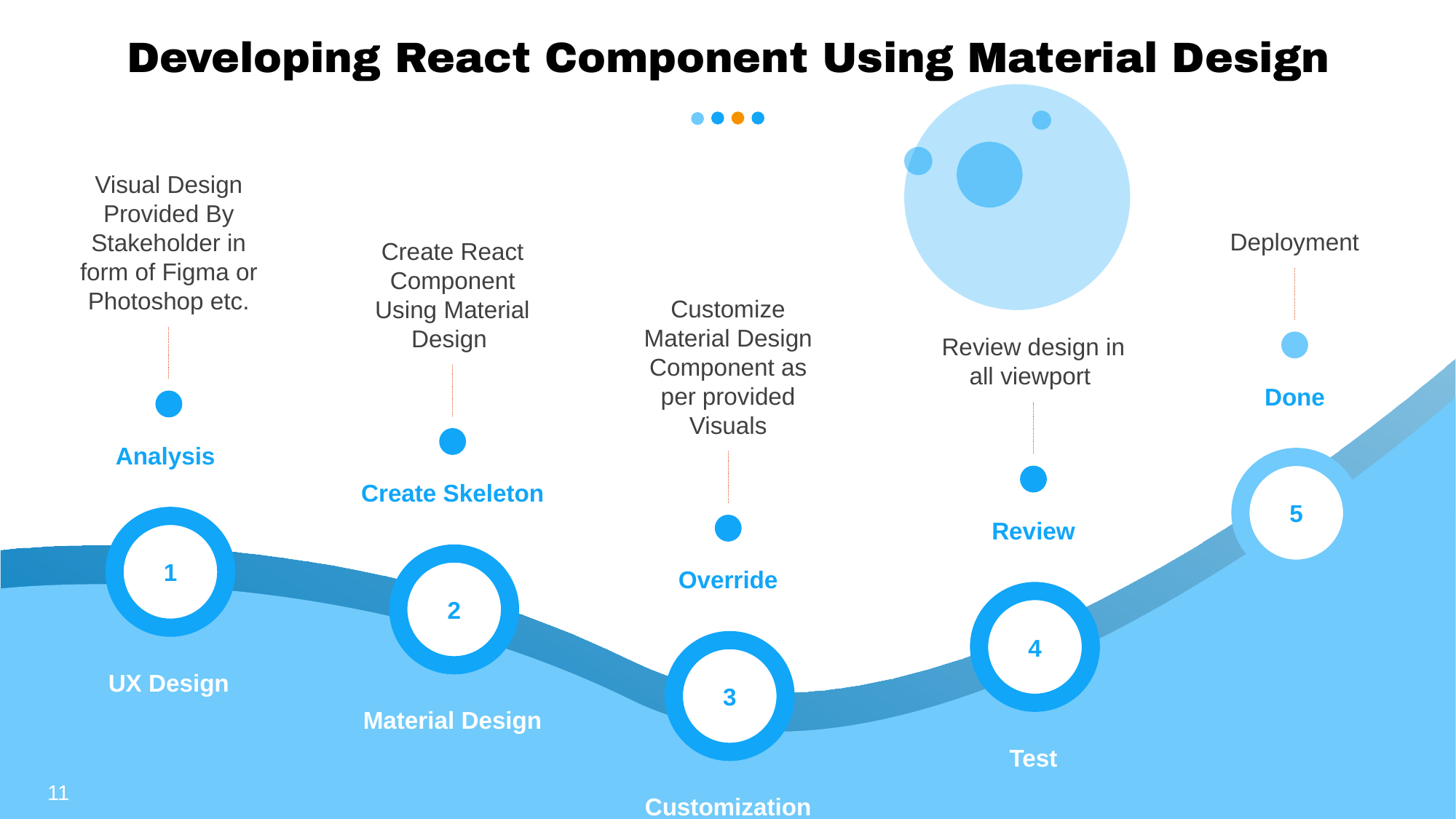

# Developing React Component Using Material Design
Deployment

Done

5
Visual Design Provided By Stakeholder in form of Figma or Photoshop etc.

Analysis

1
UX Design
Create React Component Using Material Design

Create Skeleton

2
Material Design
Review design in all viewport

Review

4
Test
Customize Material Design Component as per provided Visuals

Override

3
Customization
11